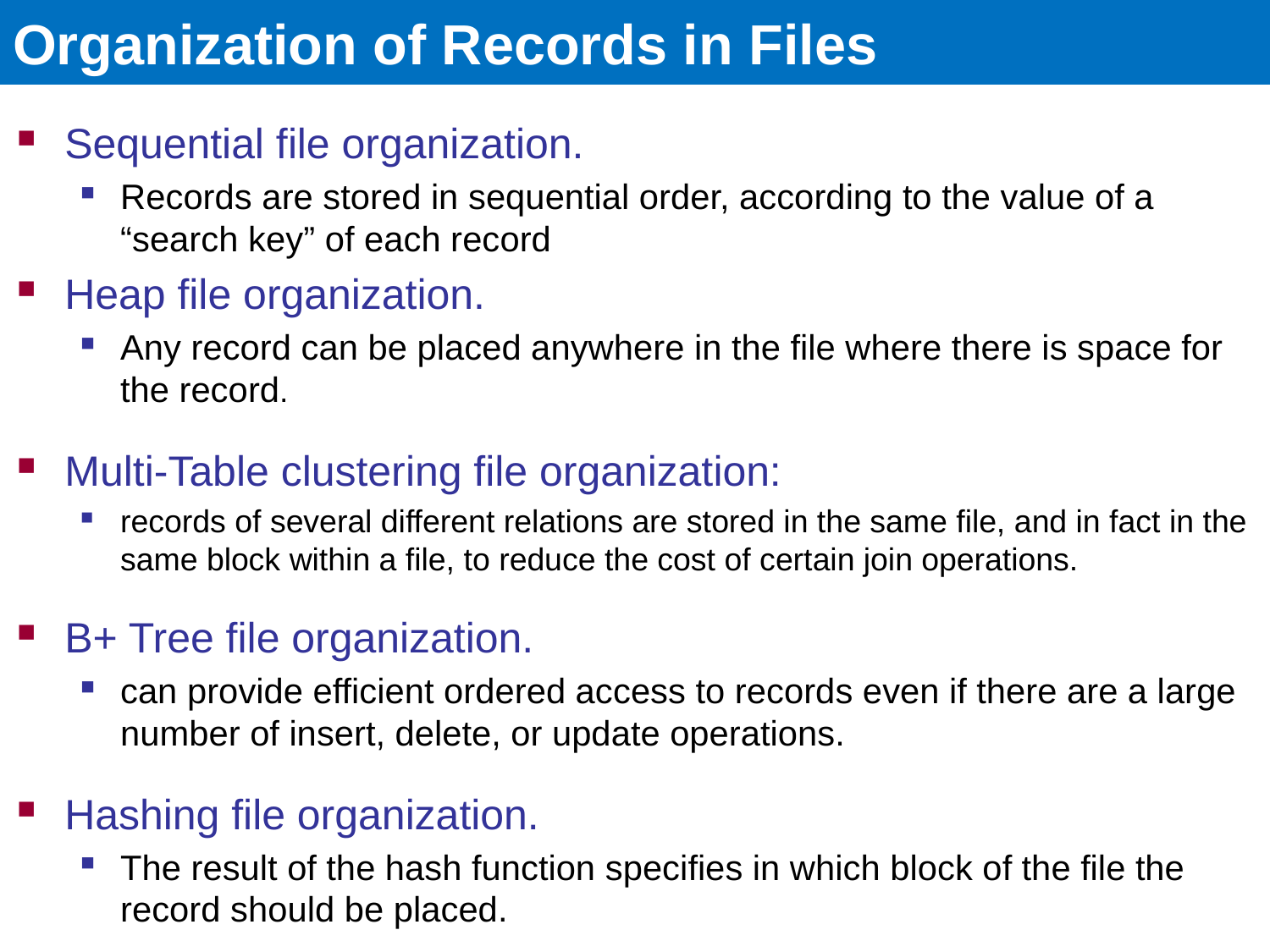

# Organization of Records in Files
Sequential file organization.
Records are stored in sequential order, according to the value of a “search key” of each record
Heap file organization.
Any record can be placed anywhere in the file where there is space for the record.
Multi-Table clustering file organization:
records of several different relations are stored in the same file, and in fact in the same block within a file, to reduce the cost of certain join operations.
B+ Tree file organization.
can provide efficient ordered access to records even if there are a large number of insert, delete, or update operations.
Hashing file organization.
The result of the hash function specifies in which block of the file the record should be placed.